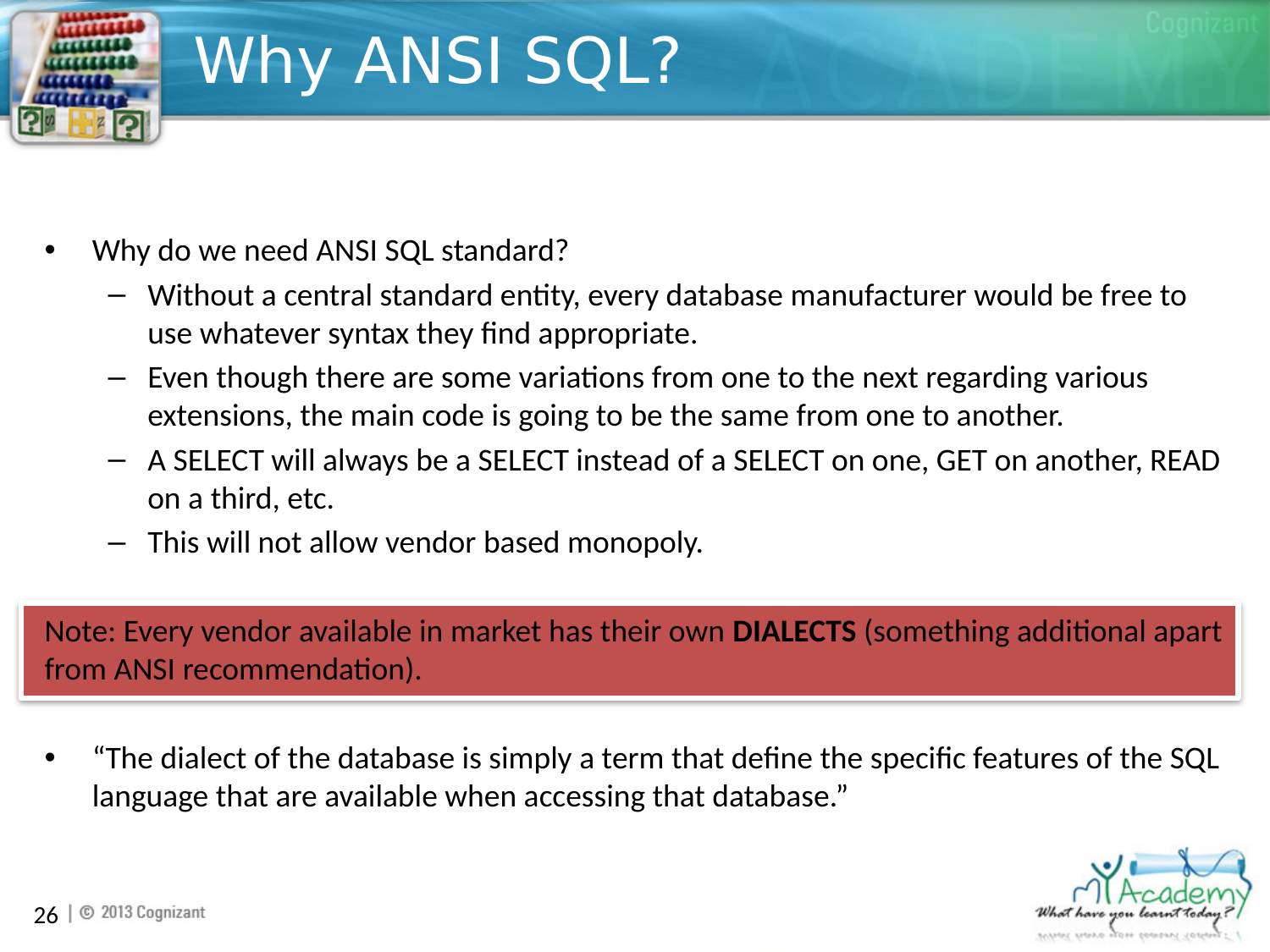

# Why ANSI SQL?
Why do we need ANSI SQL standard?
Without a central standard entity, every database manufacturer would be free to use whatever syntax they find appropriate.
Even though there are some variations from one to the next regarding various extensions, the main code is going to be the same from one to another.
A SELECT will always be a SELECT instead of a SELECT on one, GET on another, READ on a third, etc.
This will not allow vendor based monopoly.

Note: Every vendor available in market has their own DIALECTS (something additional apart from ANSI recommendation).

“The dialect of the database is simply a term that define the specific features of the SQL language that are available when accessing that database.”

26